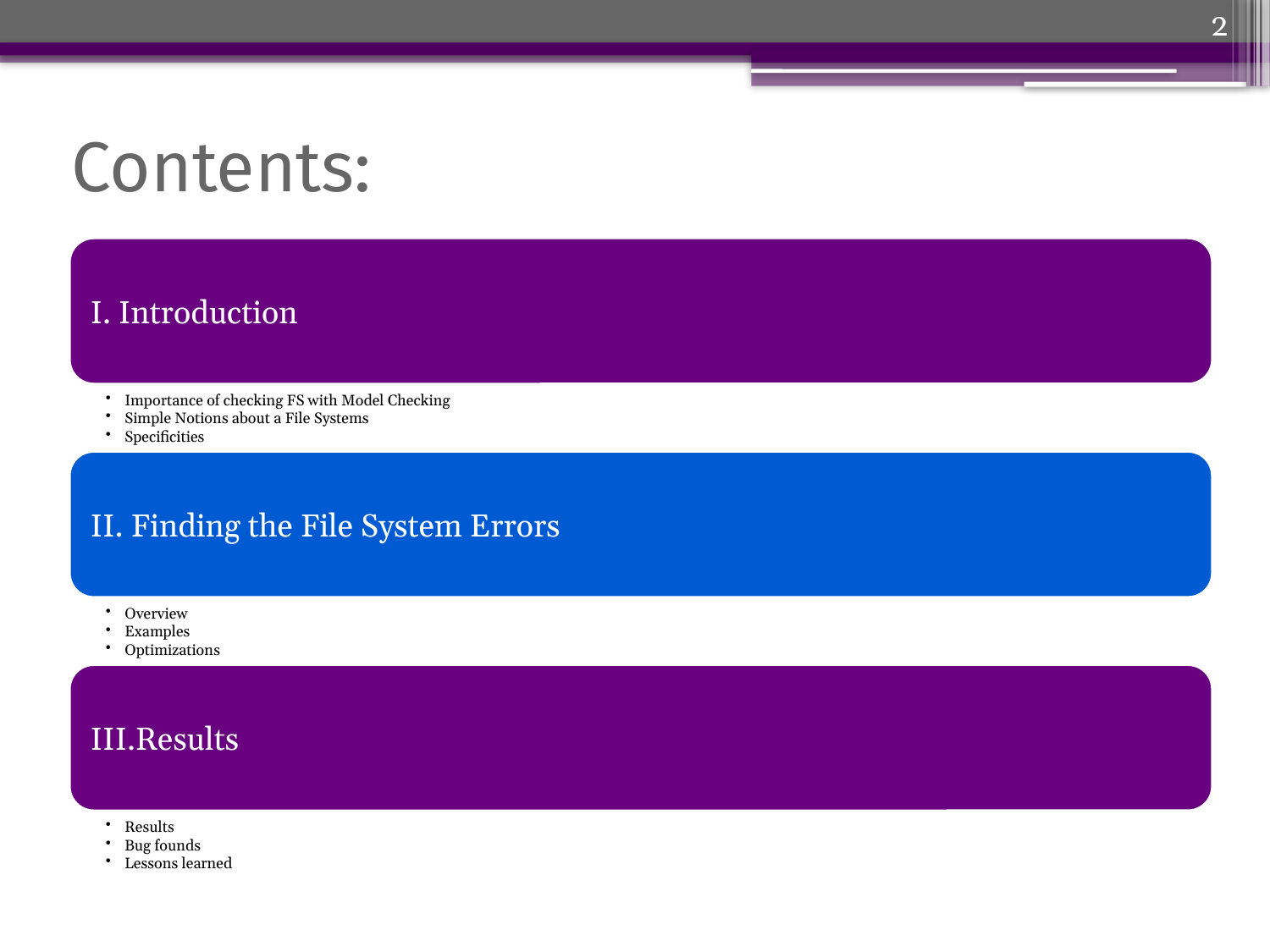

2
# Contents:
I. Introduction
Simple Notions about a File Systems
II. Finding the File System Errors
Overview
III.Results
Results
Specificities
Importance of checking FS with Model Checking
Bug founds
Lessons learned
Examples
Optimizations